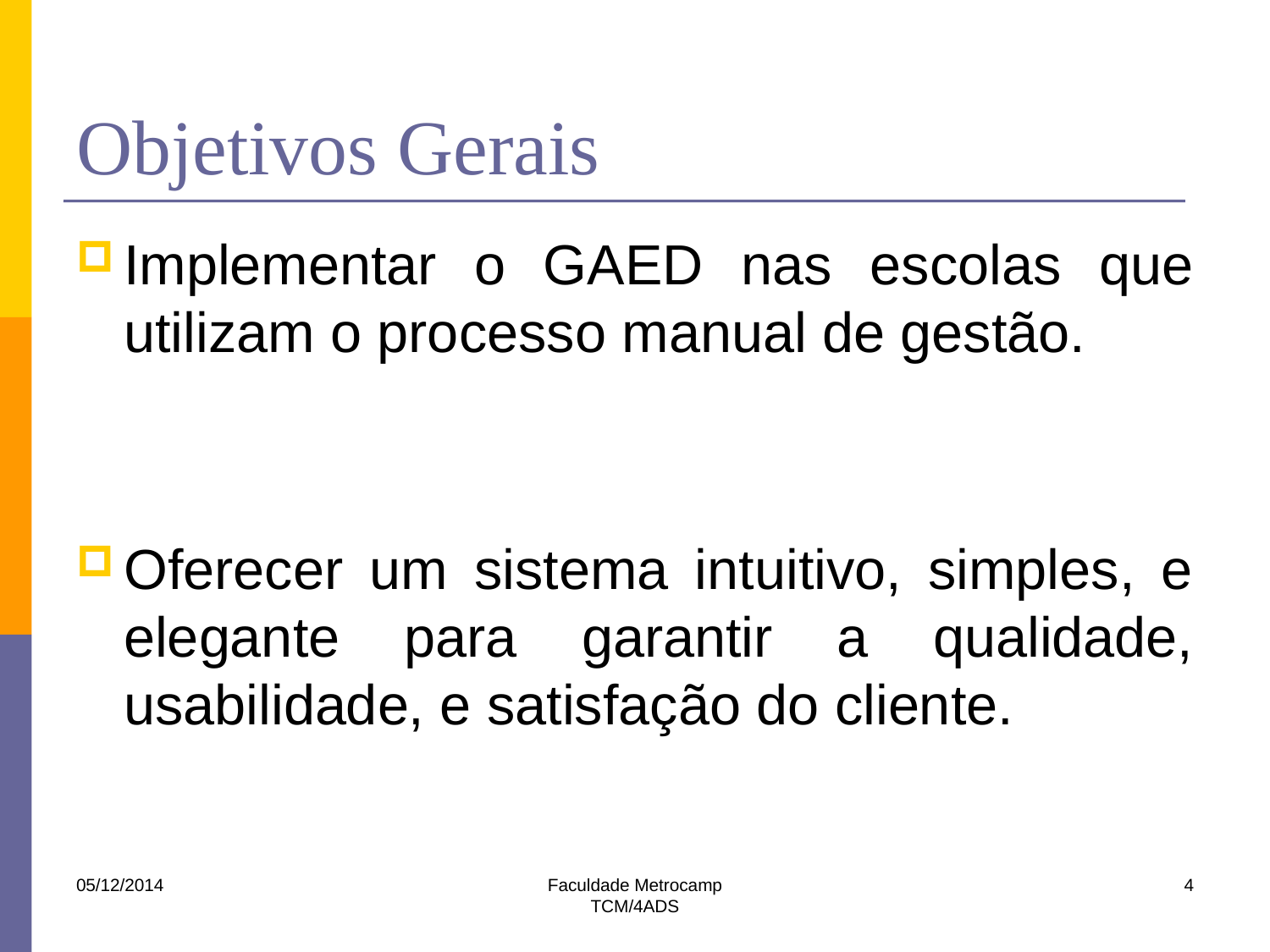

# Objetivos Gerais
Implementar o GAED nas escolas que utilizam o processo manual de gestão.

Oferecer um sistema intuitivo, simples, e elegante para garantir a qualidade, usabilidade, e satisfação do cliente.
05/12/2014

Faculdade Metrocamp
TCM/4ADS

4